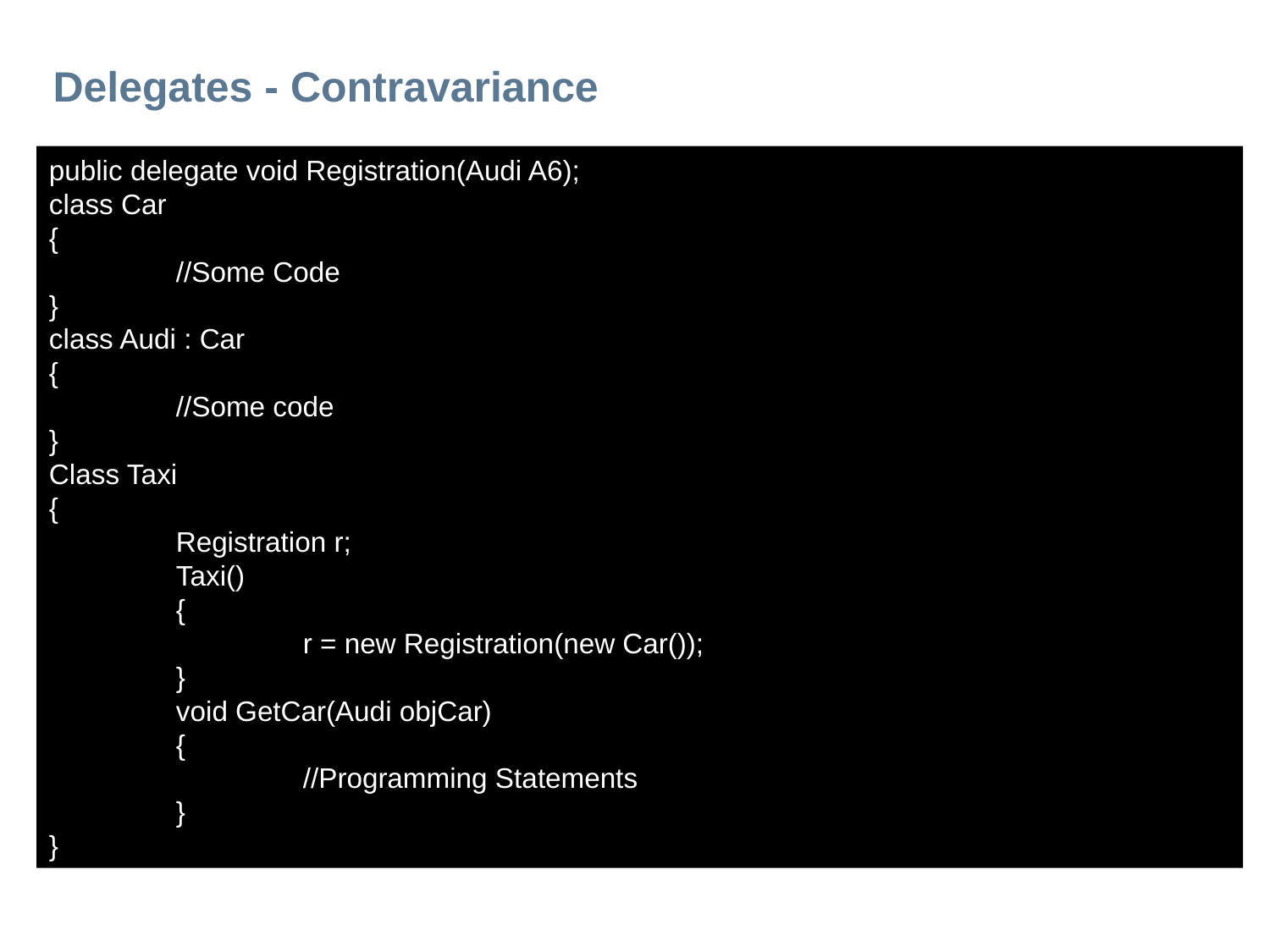

# Delegates - Contravariance
public delegate void Registration(Audi A6);
class Car
{
	//Some Code
}
class Audi : Car
{
	//Some code
}
Class Taxi
{
	Registration r;
	Taxi()
	{
		r = new Registration(new Car());
	}
	void GetCar(Audi objCar)
	{
		//Programming Statements
	}
}